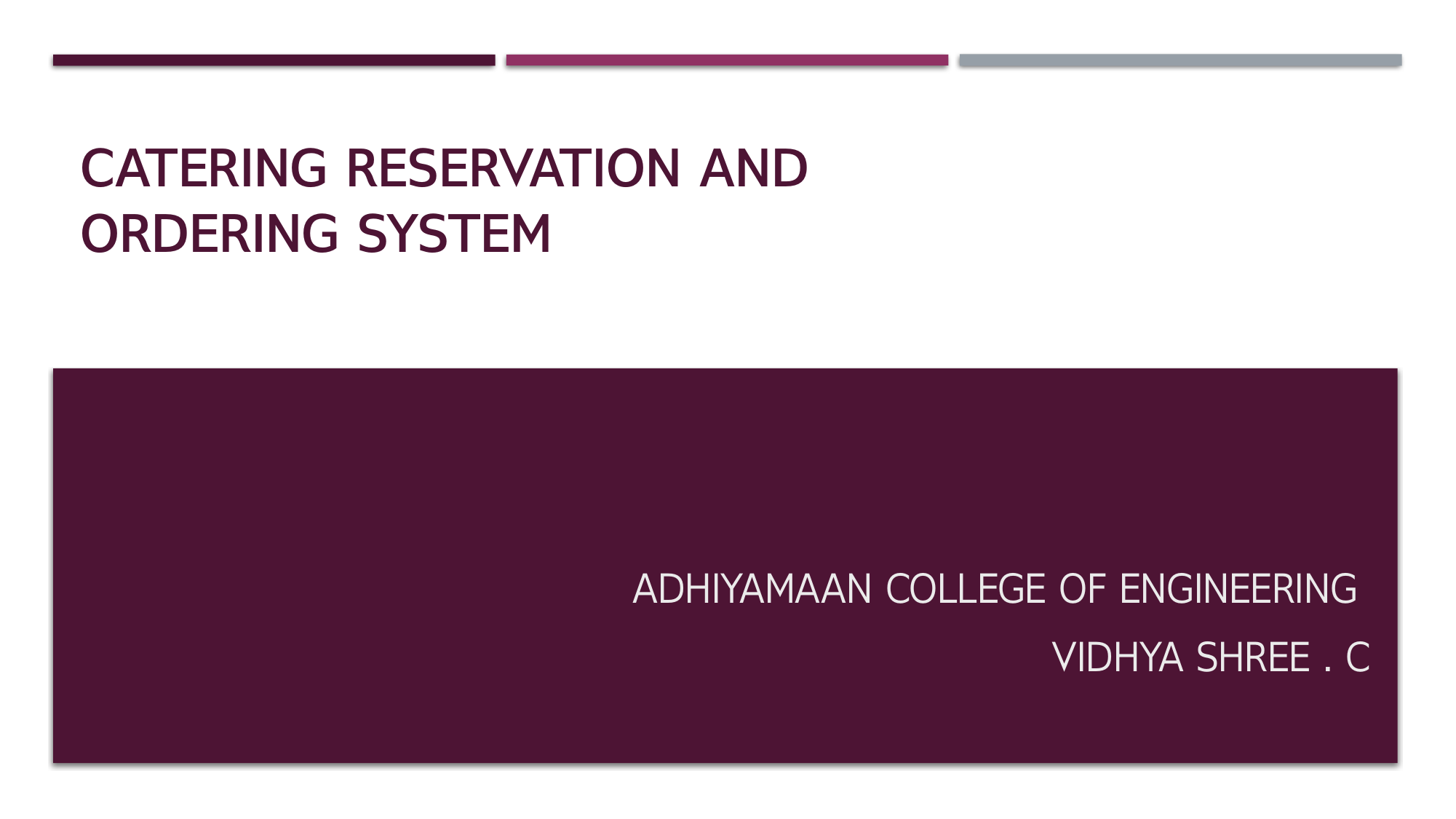

# Catering Reservation and Ordering System
Adhiyamaan college of engineering
Vidhya shree . c